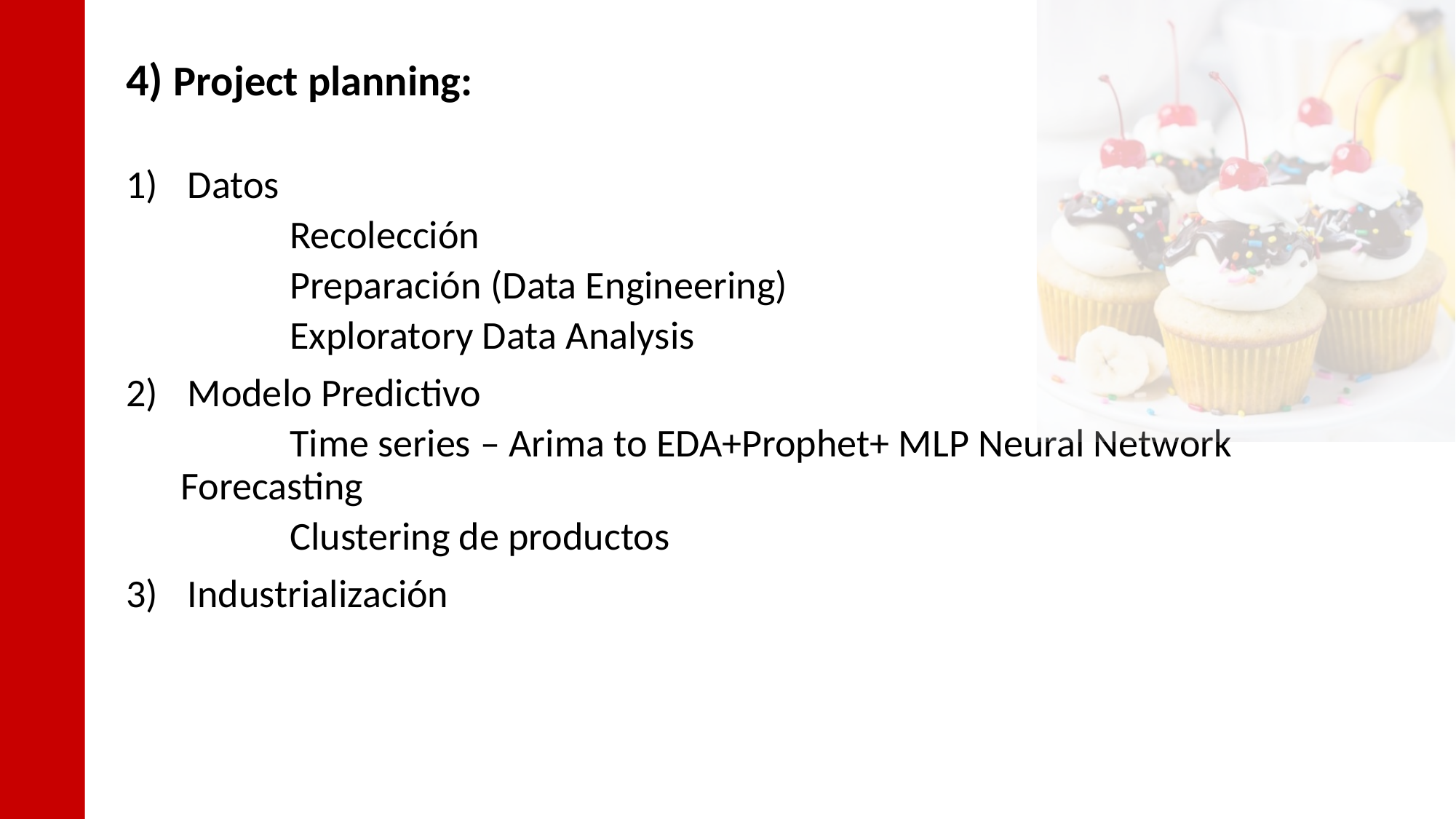

4) Project planning:
Datos
	Recolección
	Preparación (Data Engineering)
	Exploratory Data Analysis
Modelo Predictivo
	Time series – Arima to EDA+Prophet+ MLP Neural Network 	Forecasting
	Clustering de productos
Industrialización